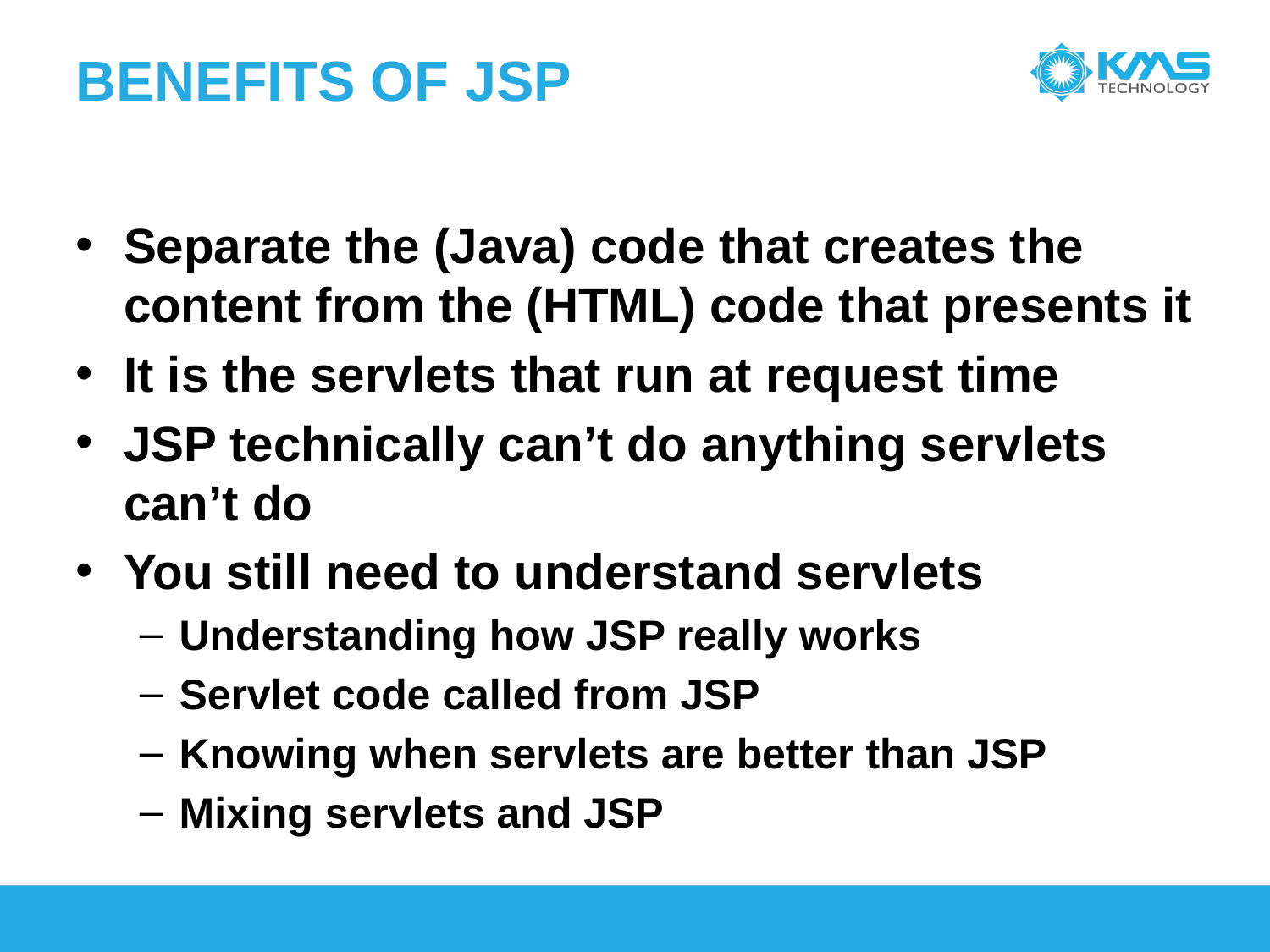

# Benefits of JSP
Separate the (Java) code that creates the content from the (HTML) code that presents it
It is the servlets that run at request time
JSP technically can’t do anything servlets can’t do
You still need to understand servlets
Understanding how JSP really works
Servlet code called from JSP
Knowing when servlets are better than JSP
Mixing servlets and JSP